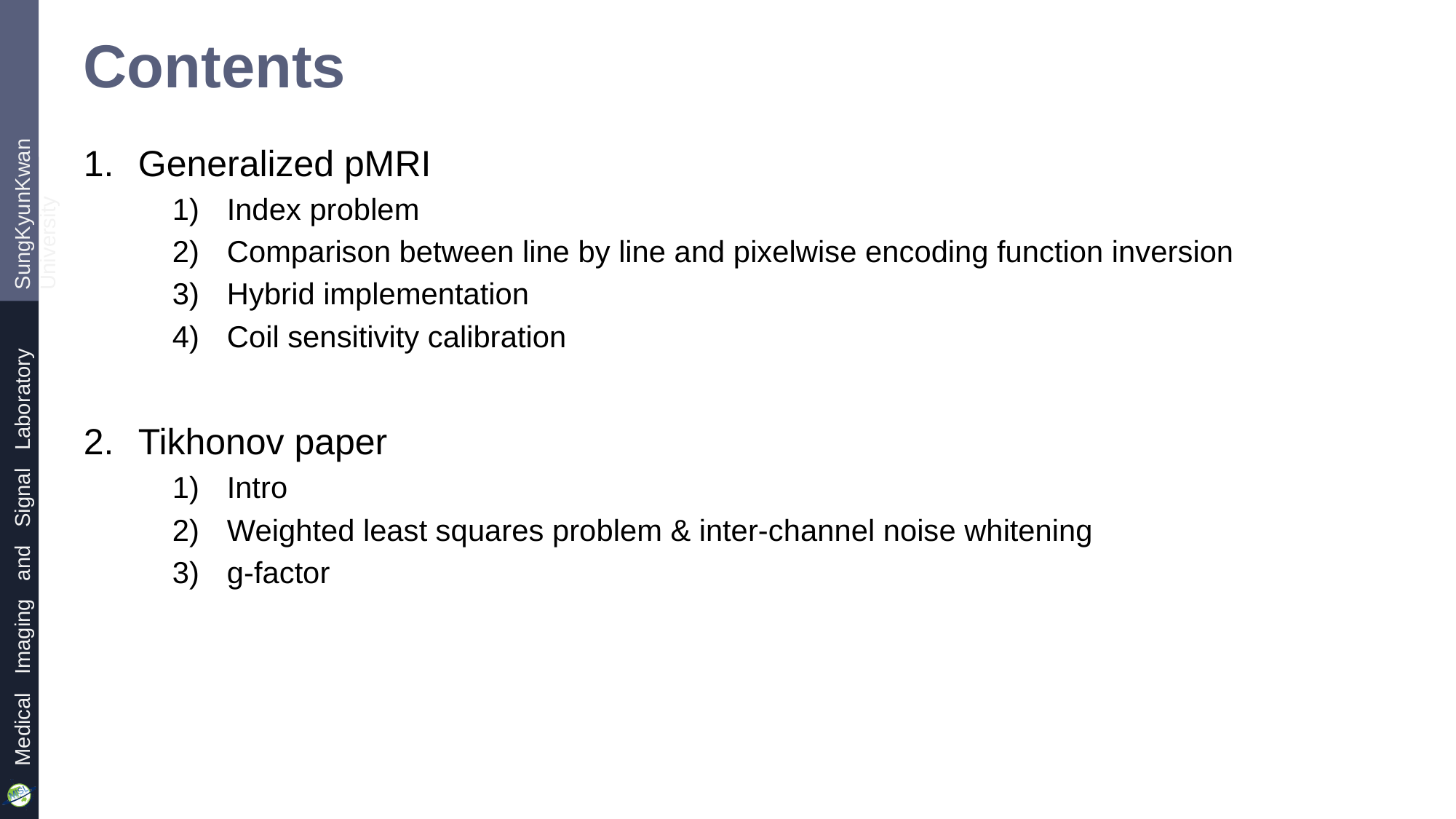

# Contents
Generalized pMRI
Index problem
Comparison between line by line and pixelwise encoding function inversion
Hybrid implementation
Coil sensitivity calibration

Tikhonov paper
Intro
Weighted least squares problem & inter-channel noise whitening
g-factor